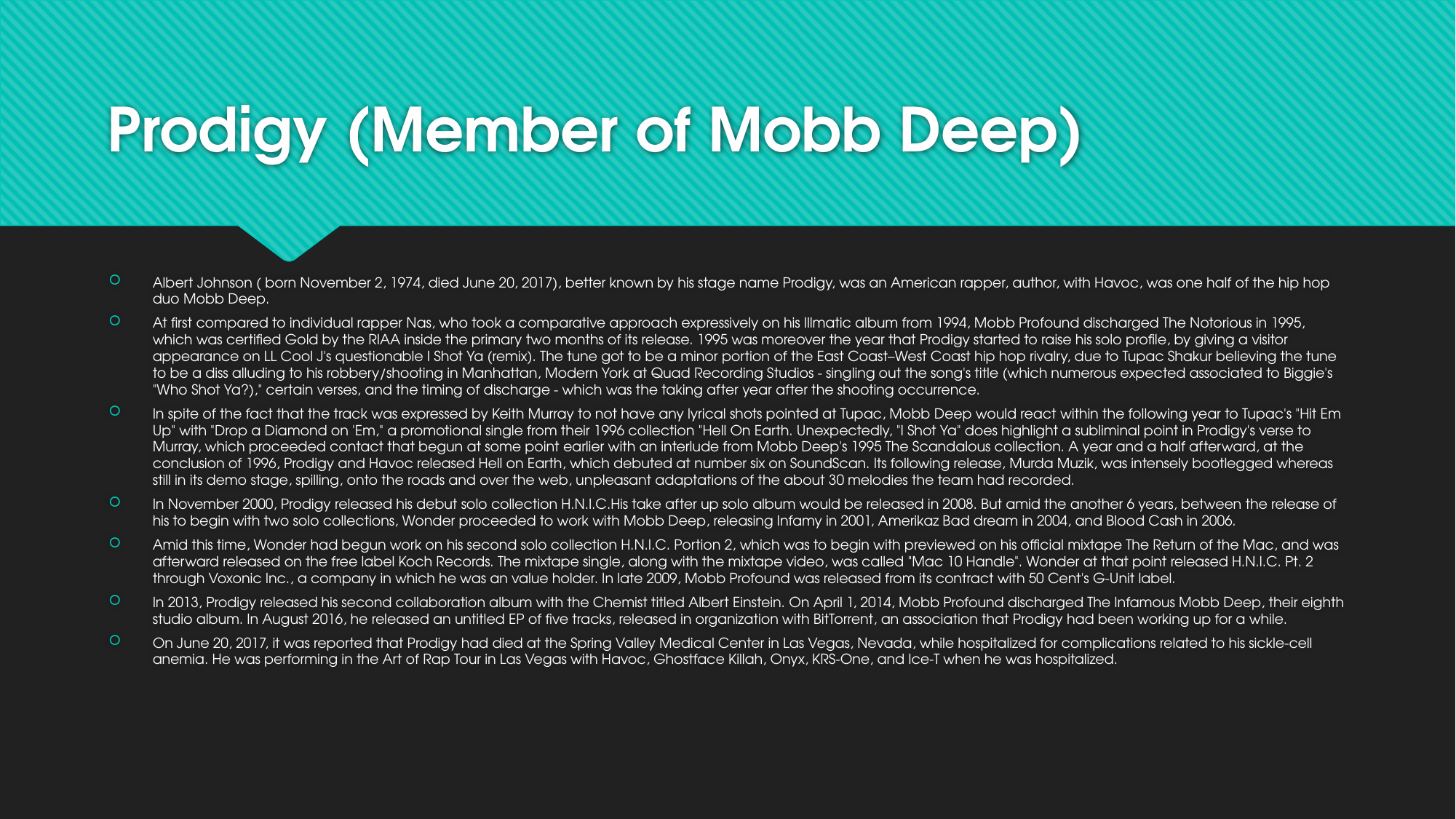

# Prodigy (Member of Mobb Deep)
Albert Johnson ( born November 2, 1974, died June 20, 2017), better known by his stage name Prodigy, was an American rapper, author, with Havoc, was one half of the hip hop duo Mobb Deep.
At first compared to individual rapper Nas, who took a comparative approach expressively on his Illmatic album from 1994, Mobb Profound discharged The Notorious in 1995, which was certified Gold by the RIAA inside the primary two months of its release. 1995 was moreover the year that Prodigy started to raise his solo profile, by giving a visitor appearance on LL Cool J's questionable I Shot Ya (remix). The tune got to be a minor portion of the East Coast–West Coast hip hop rivalry, due to Tupac Shakur believing the tune to be a diss alluding to his robbery/shooting in Manhattan, Modern York at Quad Recording Studios - singling out the song's title (which numerous expected associated to Biggie's "Who Shot Ya?)," certain verses, and the timing of discharge - which was the taking after year after the shooting occurrence.
In spite of the fact that the track was expressed by Keith Murray to not have any lyrical shots pointed at Tupac, Mobb Deep would react within the following year to Tupac's "Hit Em Up" with "Drop a Diamond on 'Em," a promotional single from their 1996 collection "Hell On Earth. Unexpectedly, "I Shot Ya" does highlight a subliminal point in Prodigy's verse to Murray, which proceeded contact that begun at some point earlier with an interlude from Mobb Deep's 1995 The Scandalous collection. A year and a half afterward, at the conclusion of 1996, Prodigy and Havoc released Hell on Earth, which debuted at number six on SoundScan. Its following release, Murda Muzik, was intensely bootlegged whereas still in its demo stage, spilling, onto the roads and over the web, unpleasant adaptations of the about 30 melodies the team had recorded.
In November 2000, Prodigy released his debut solo collection H.N.I.C.His take after up solo album would be released in 2008. But amid the another 6 years, between the release of his to begin with two solo collections, Wonder proceeded to work with Mobb Deep, releasing Infamy in 2001, Amerikaz Bad dream in 2004, and Blood Cash in 2006.
Amid this time, Wonder had begun work on his second solo collection H.N.I.C. Portion 2, which was to begin with previewed on his official mixtape The Return of the Mac, and was afterward released on the free label Koch Records. The mixtape single, along with the mixtape video, was called "Mac 10 Handle". Wonder at that point released H.N.I.C. Pt. 2 through Voxonic Inc., a company in which he was an value holder. In late 2009, Mobb Profound was released from its contract with 50 Cent's G-Unit label.
In 2013, Prodigy released his second collaboration album with the Chemist titled Albert Einstein. On April 1, 2014, Mobb Profound discharged The Infamous Mobb Deep, their eighth studio album. In August 2016, he released an untitled EP of five tracks, released in organization with BitTorrent, an association that Prodigy had been working up for a while.
On June 20, 2017, it was reported that Prodigy had died at the Spring Valley Medical Center in Las Vegas, Nevada, while hospitalized for complications related to his sickle-cell anemia. He was performing in the Art of Rap Tour in Las Vegas with Havoc, Ghostface Killah, Onyx, KRS-One, and Ice-T when he was hospitalized.